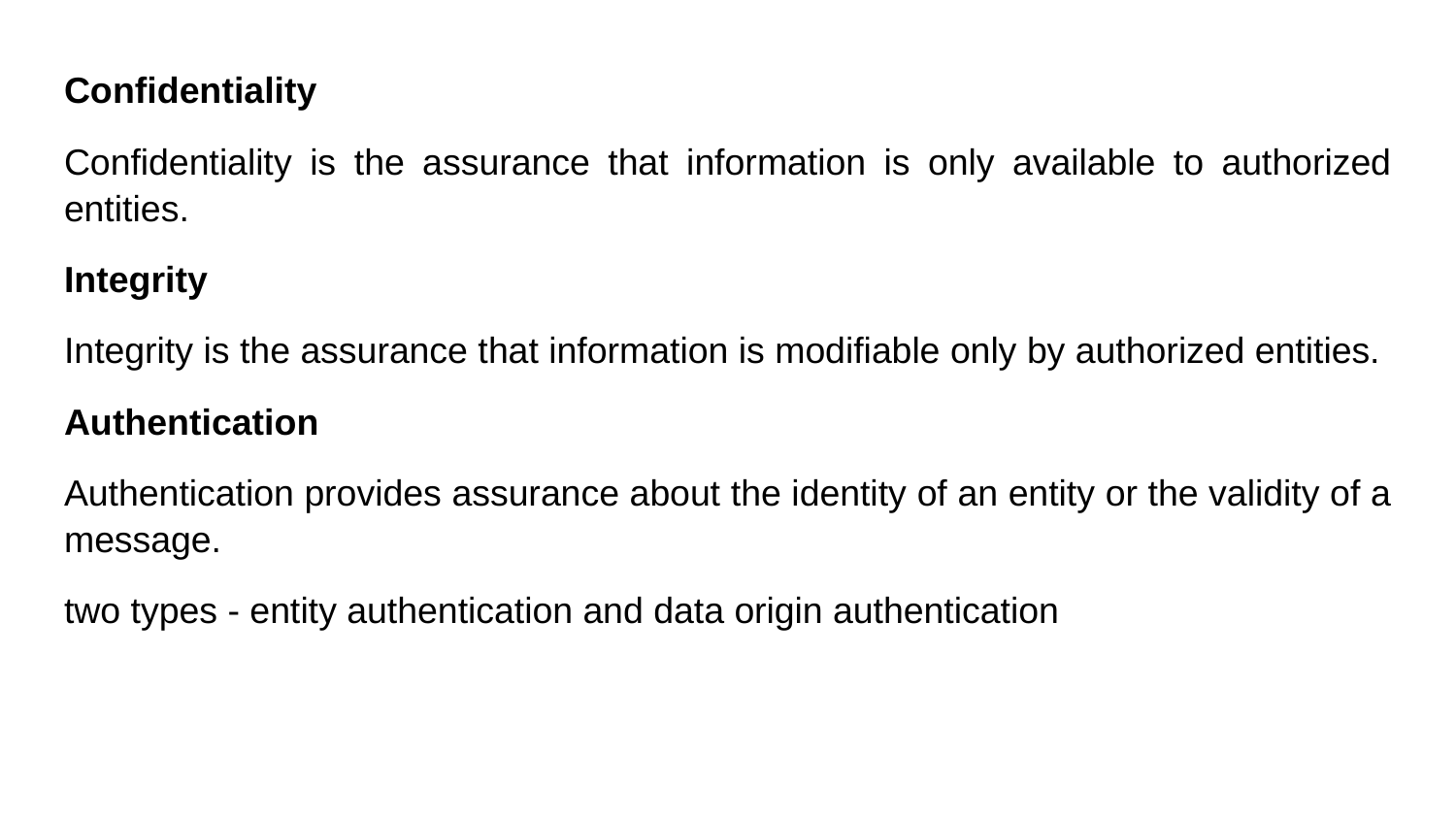

Confidentiality
Confidentiality is the assurance that information is only available to authorized entities.
Integrity
Integrity is the assurance that information is modifiable only by authorized entities.
Authentication
Authentication provides assurance about the identity of an entity or the validity of a message.
two types - entity authentication and data origin authentication